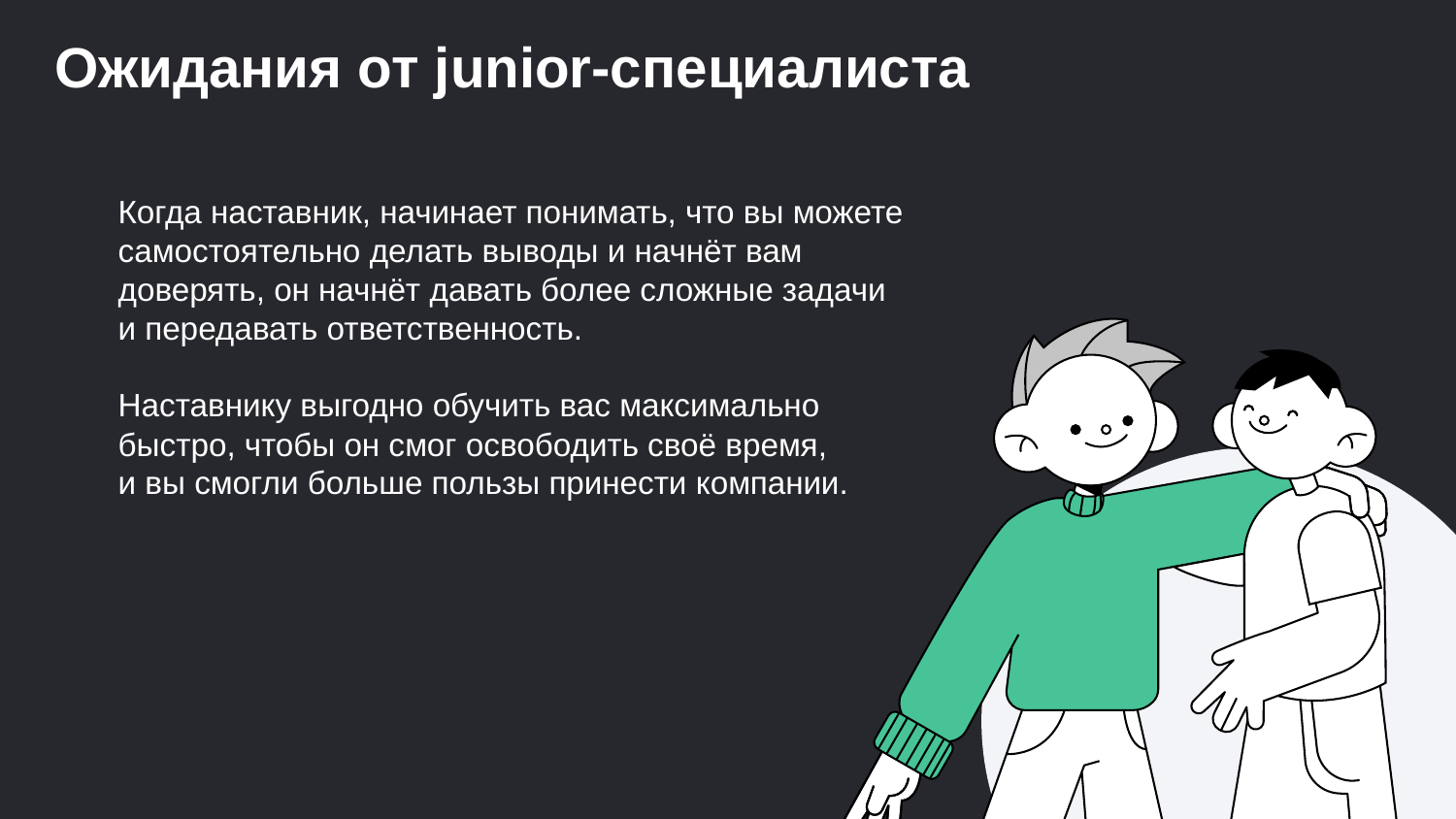

Ожидания от junior-специалиста
Когда наставник, начинает понимать, что вы можете самостоятельно делать выводы и начнёт вам доверять, он начнёт давать более сложные задачи
и передавать ответственность.
Наставнику выгодно обучить вас максимально быстро, чтобы он смог освободить своё время,
и вы смогли больше пользы принести компании.